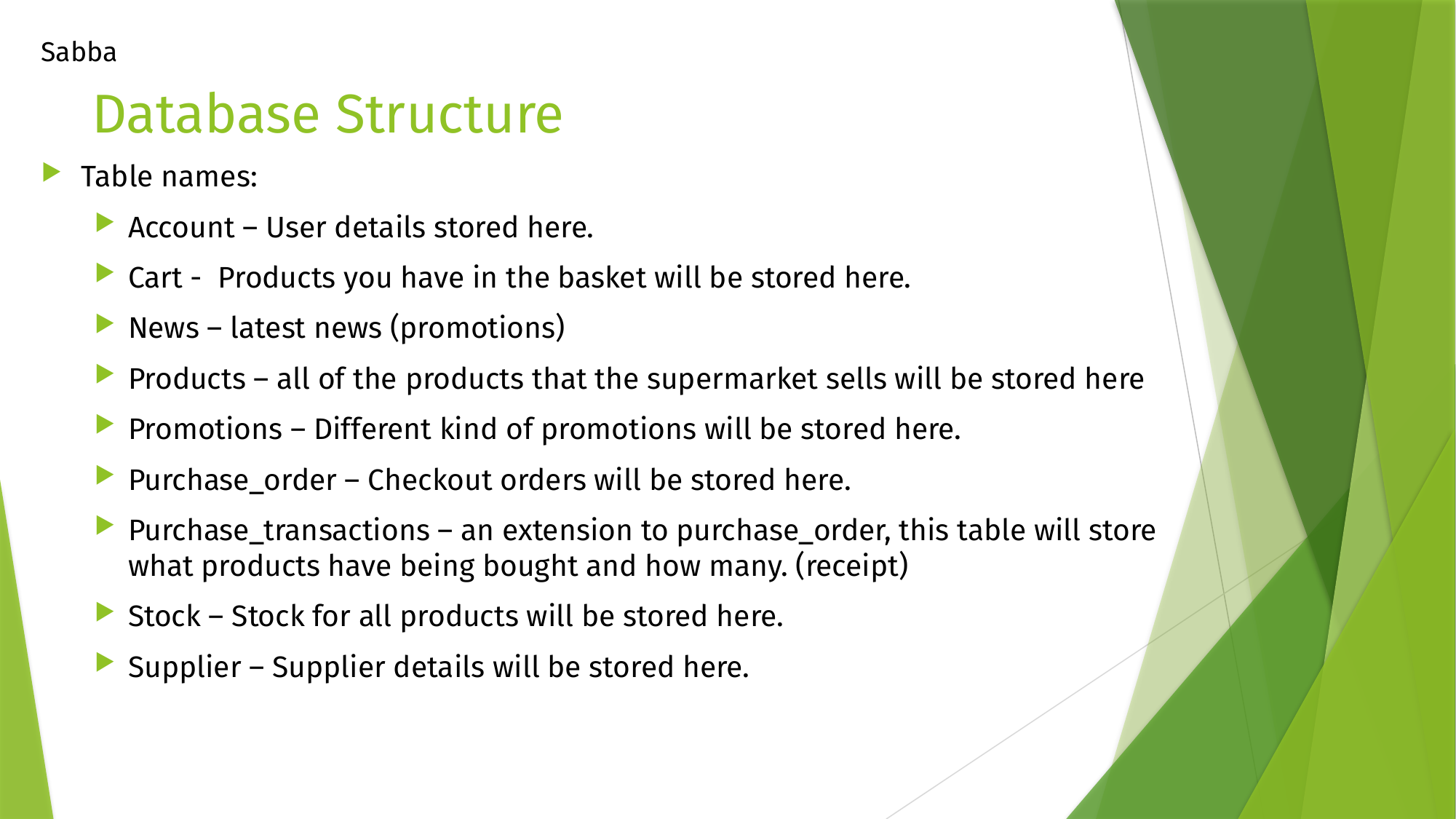

Sabba
# Database Structure
Table names:
Account – User details stored here.
Cart -  Products you have in the basket will be stored here.
News – latest news (promotions)
Products – all of the products that the supermarket sells will be stored here
Promotions – Different kind of promotions will be stored here.
Purchase_order – Checkout orders will be stored here.
Purchase_transactions – an extension to purchase_order, this table will store what products have being bought and how many. (receipt)
Stock – Stock for all products will be stored here.
Supplier – Supplier details will be stored here.